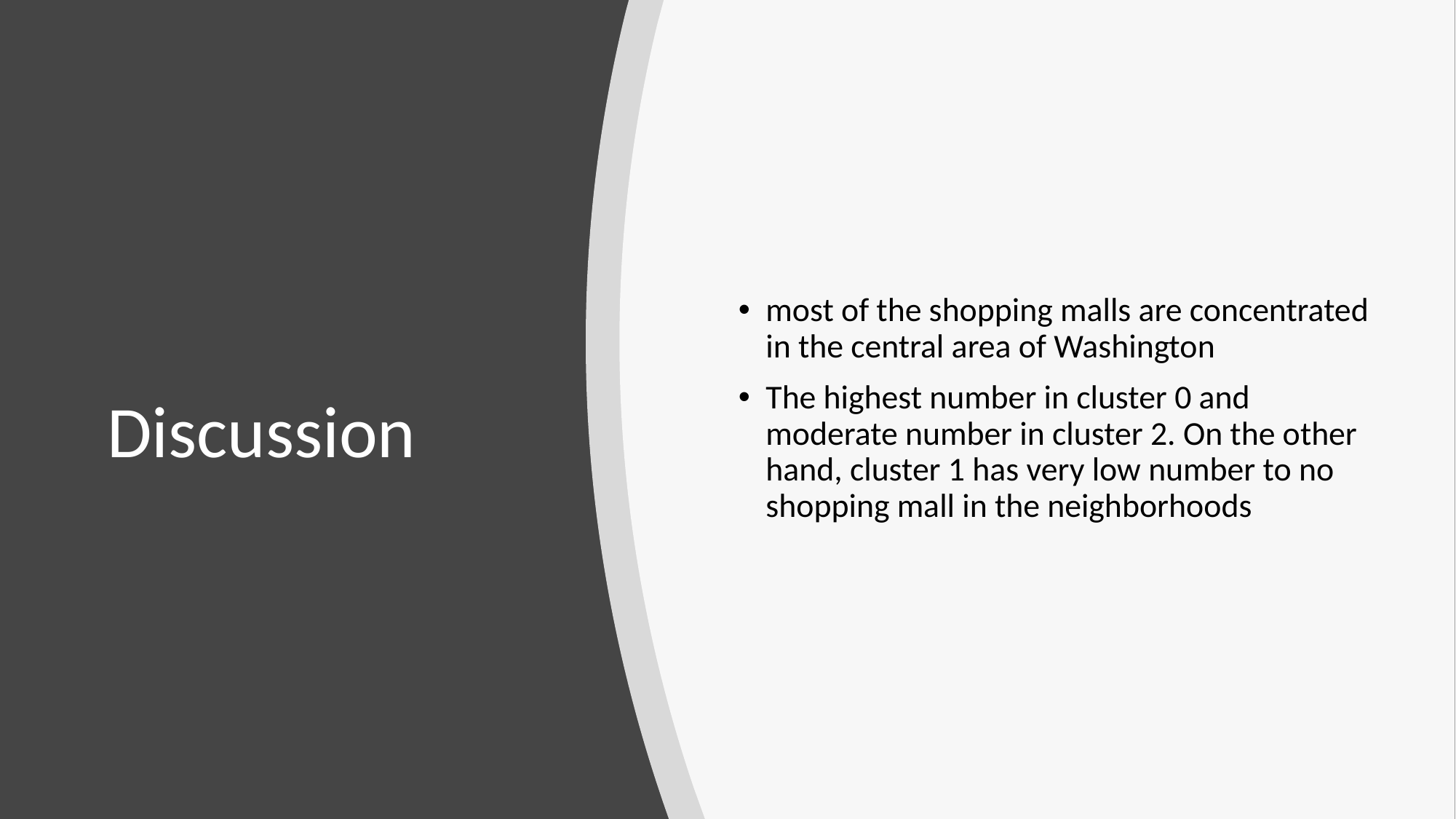

most of the shopping malls are concentrated in the central area of Washington
The highest number in cluster 0 and moderate number in cluster 2. On the other hand, cluster 1 has very low number to no shopping mall in the neighborhoods

# Discussion